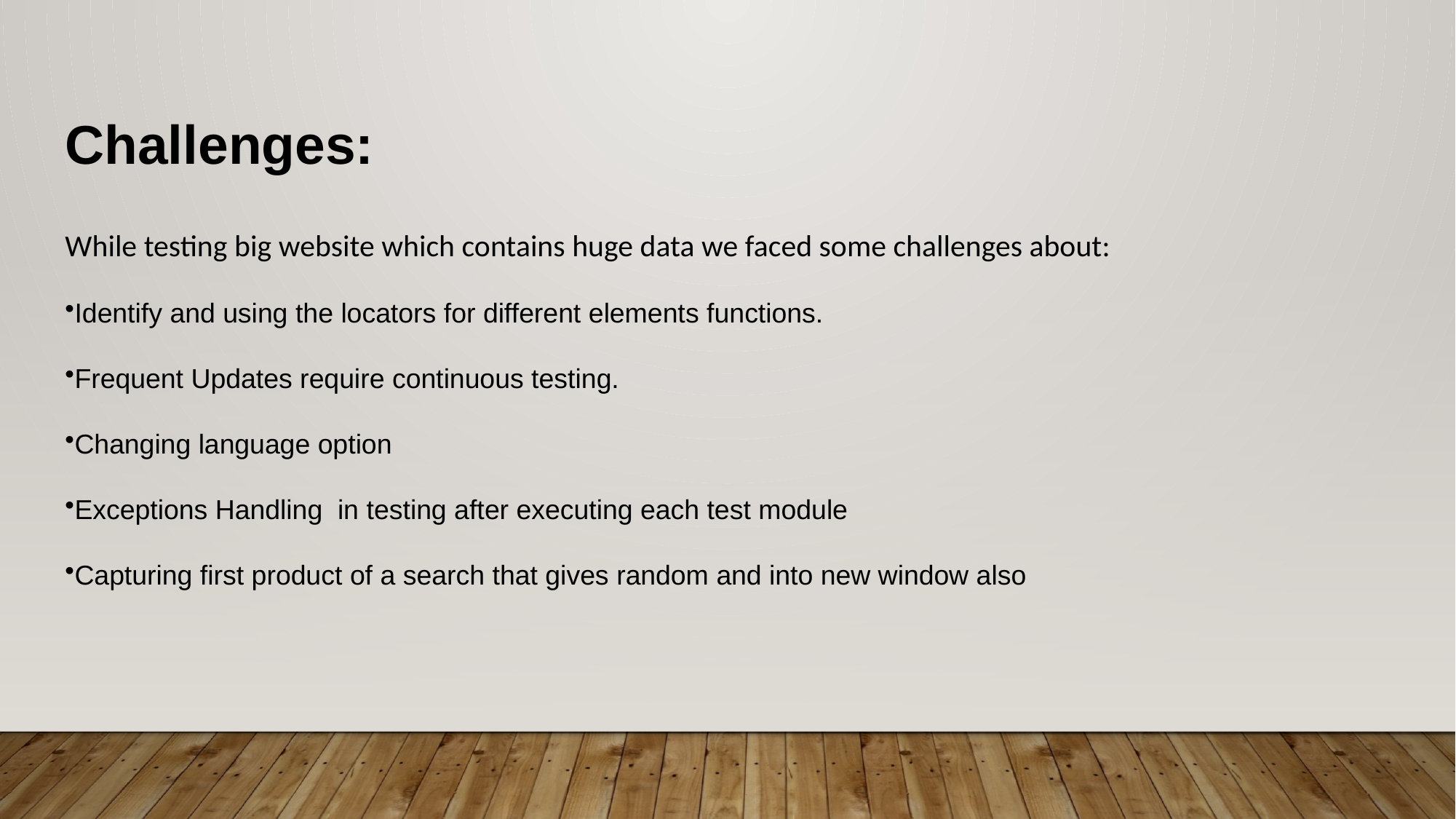

Challenges:

While testing big website which contains huge data we faced some challenges about:

Identify and using the locators for different elements functions.

Frequent Updates require continuous testing.

Changing language option

Exceptions Handling  in testing after executing each test module

Capturing first product of a search that gives random and into new window also